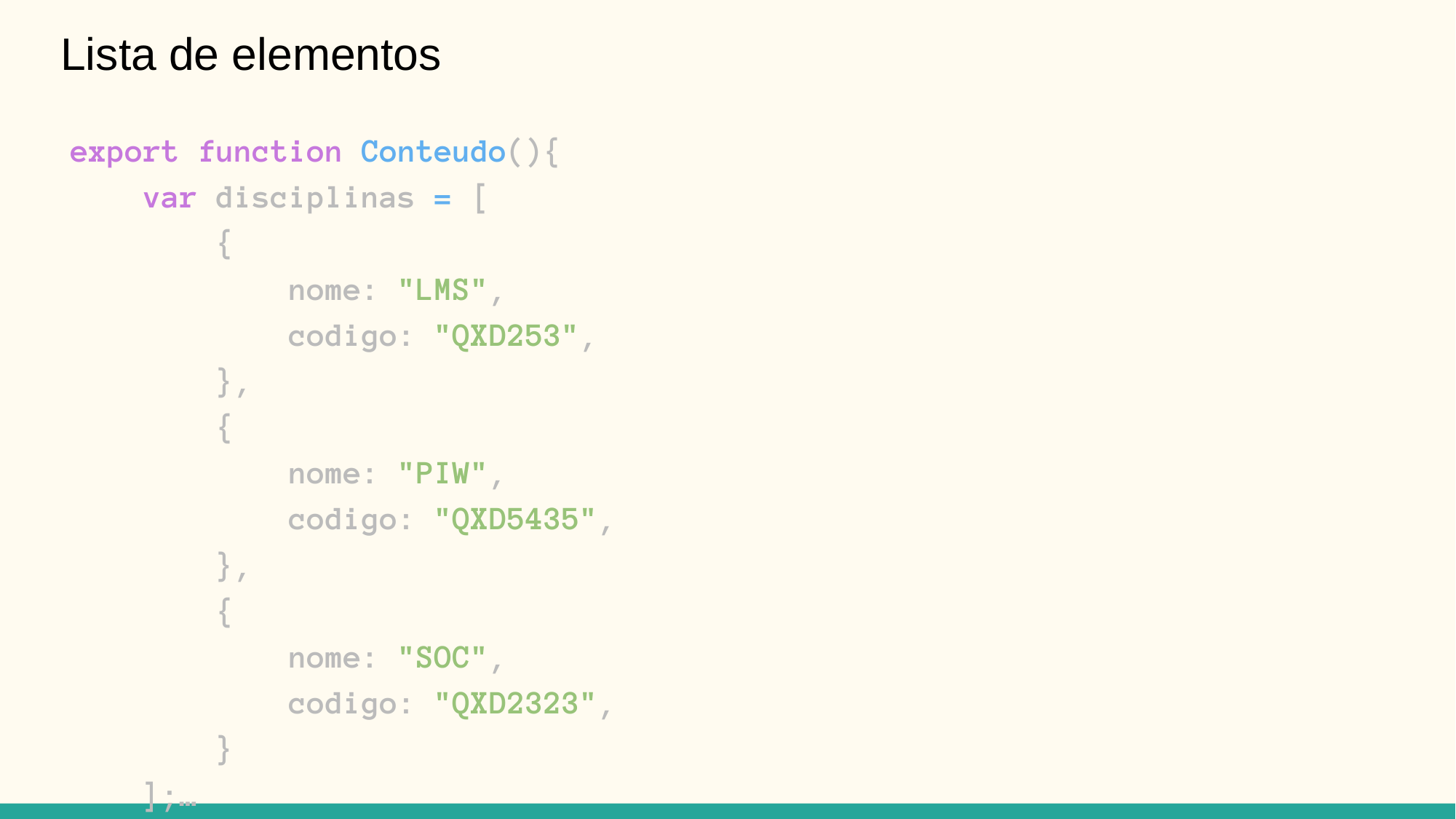

# Lista de elementos
export function Conteudo(){
    var disciplinas = [
        {
            nome: "LMS",
            codigo: "QXD253",
        },
        {
            nome: "PIW",
            codigo: "QXD5435",
        },
        {
            nome: "SOC",
            codigo: "QXD2323",
        }
    ];…